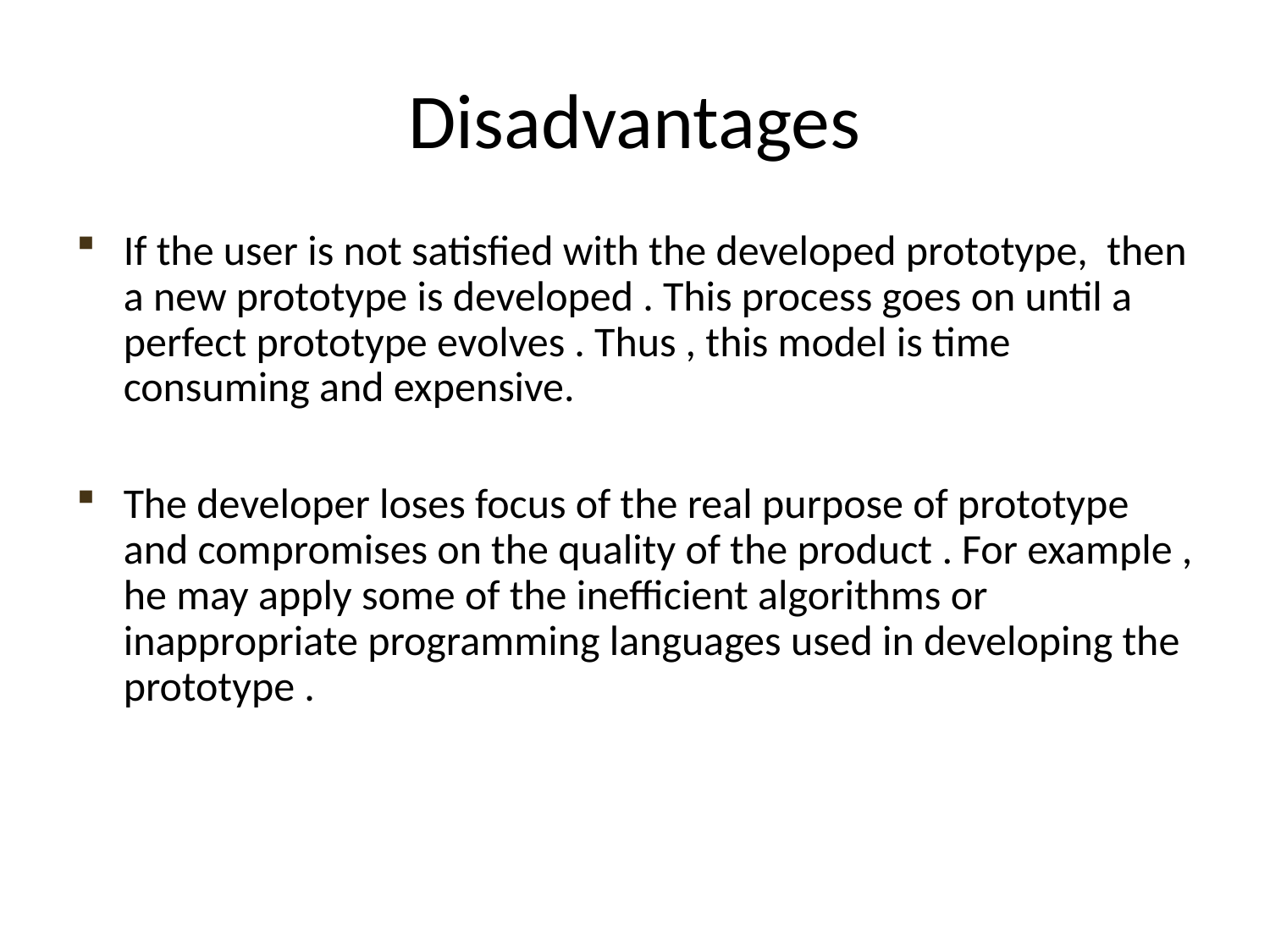

# Disadvantages
If the user is not satisfied with the developed prototype,  then a new prototype is developed . This process goes on until a perfect prototype evolves . Thus , this model is time consuming and expensive.

The developer loses focus of the real purpose of prototype and compromises on the quality of the product . For example , he may apply some of the inefficient algorithms or inappropriate programming languages used in developing the prototype .